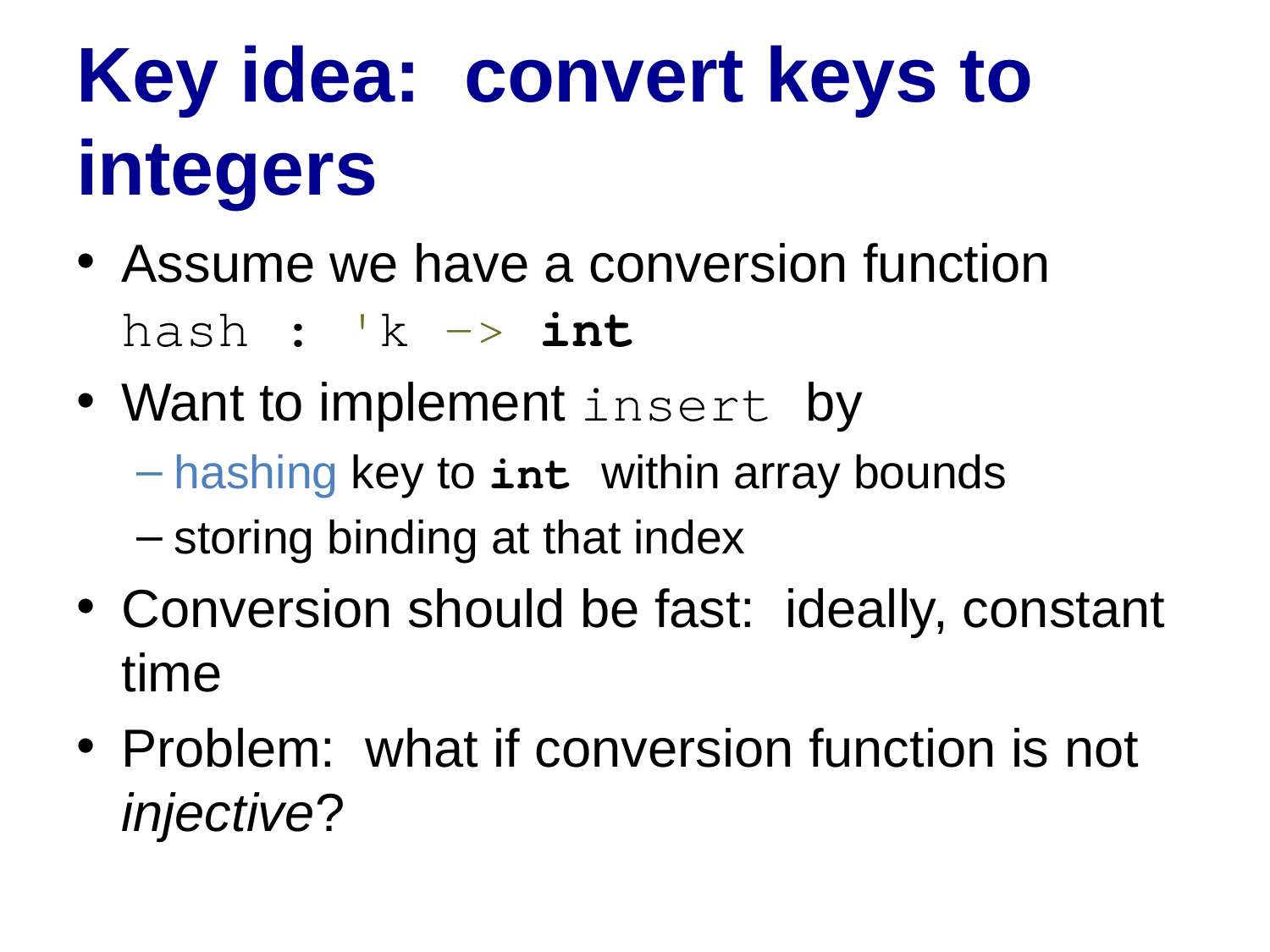

# Key idea:  convert keys to integers
Assume we have a conversion function
hash : 'k -> int
Want to implement insert by
hashing key to int within array bounds
storing binding at that index
Conversion should be fast:  ideally, constant time
Problem:  what if conversion function is not injective?